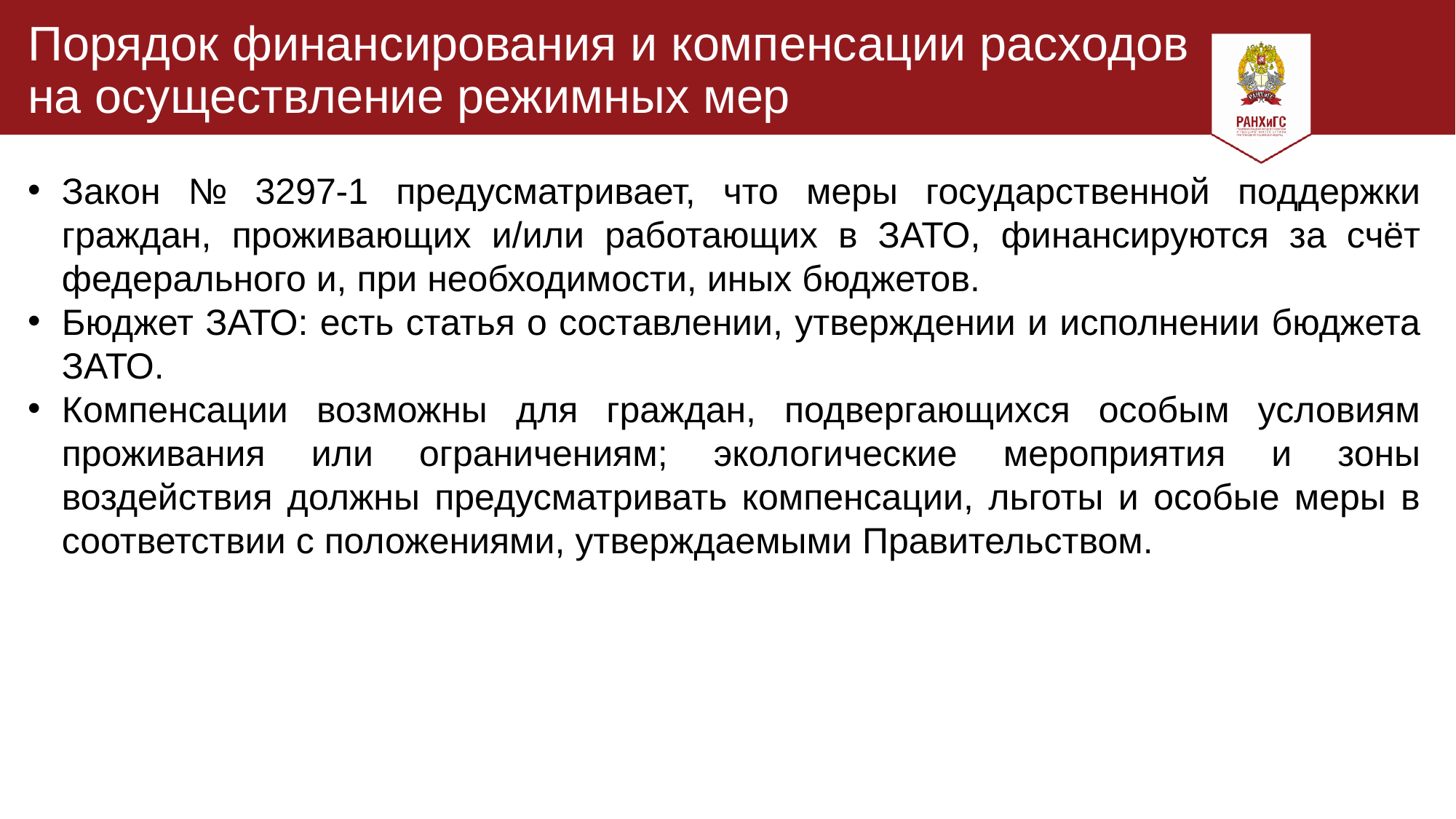

# Порядок финансирования и компенсации расходов на осуществление режимных мер
Закон № 3297-1 предусматривает, что меры государственной поддержки граждан, проживающих и/или работающих в ЗАТО, финансируются за счёт федерального и, при необходимости, иных бюджетов.
Бюджет ЗАТО: есть статья о составлении, утверждении и исполнении бюджета ЗАТО.
Компенсации возможны для граждан, подвергающихся особым условиям проживания или ограничениям; экологические мероприятия и зоны воздействия должны предусматривать компенсации, льготы и особые меры в соответствии с положениями, утверждаемыми Правительством.